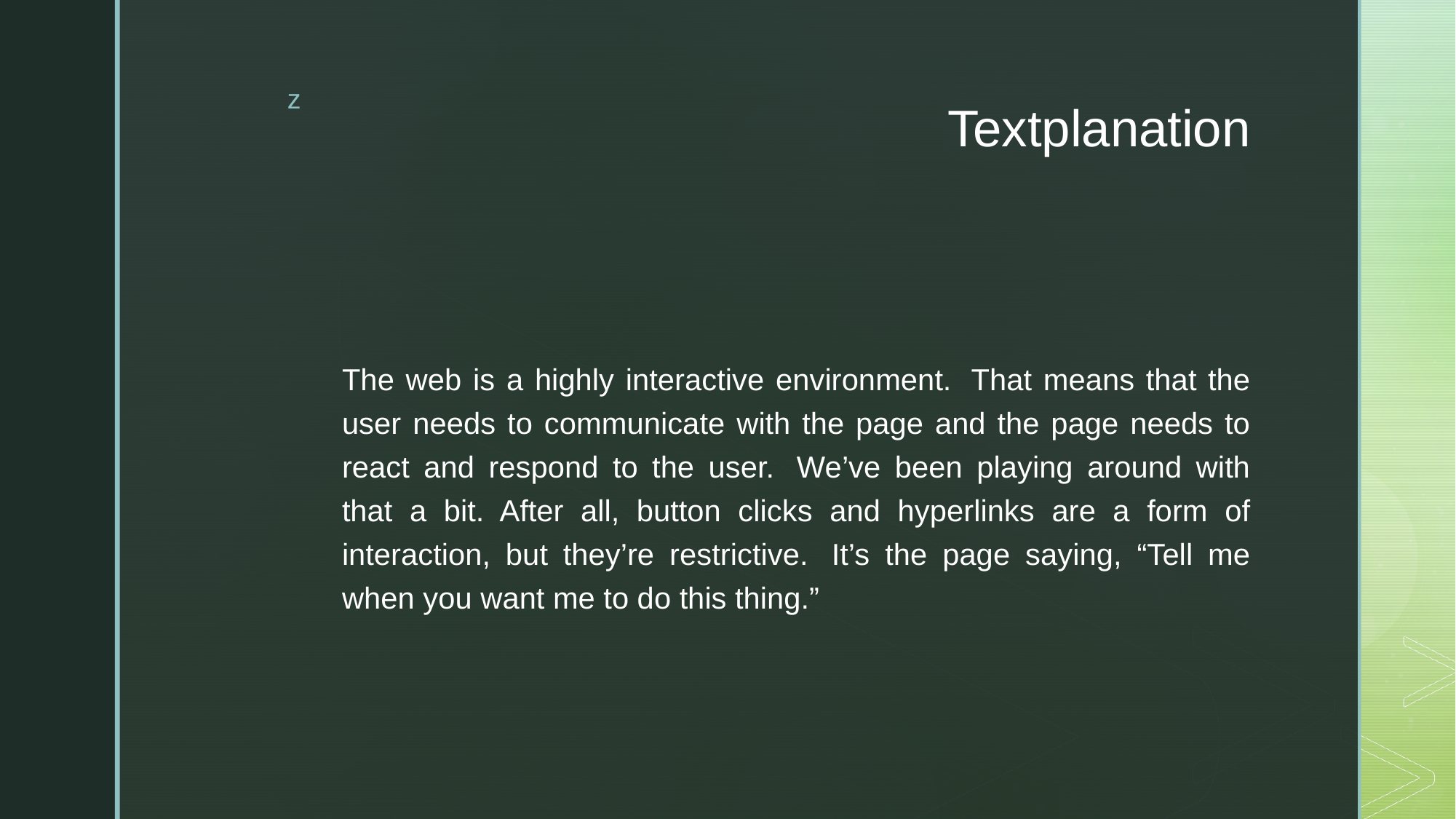

# Textplanation
The web is a highly interactive environment.  That means that the user needs to communicate with the page and the page needs to react and respond to the user.  We’ve been playing around with that a bit. After all, button clicks and hyperlinks are a form of interaction, but they’re restrictive.  It’s the page saying, “Tell me when you want me to do this thing.”